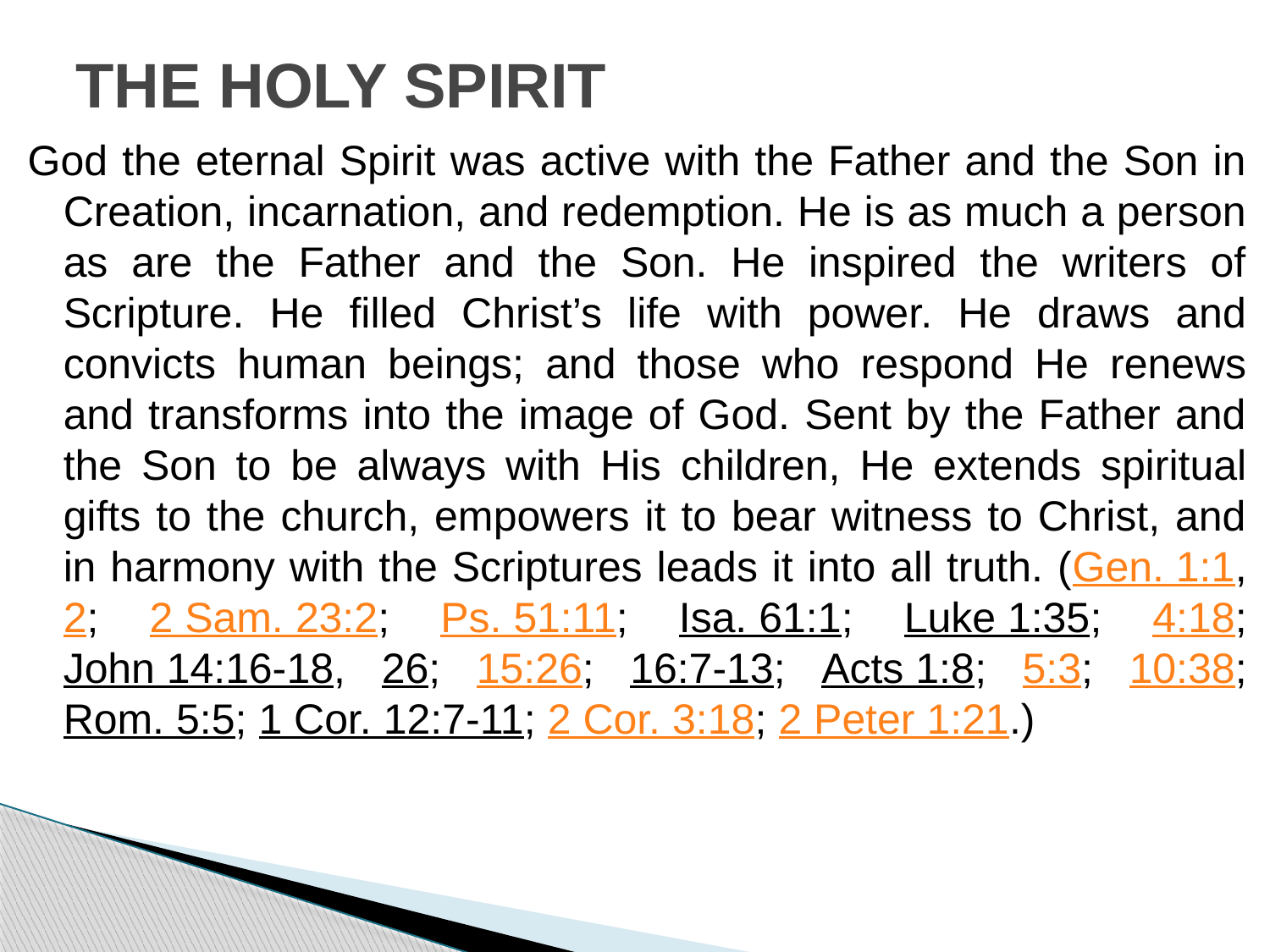

# THE HOLY SPIRIT
God the eternal Spirit was active with the Father and the Son in Creation, incarnation, and redemption. He is as much a person as are the Father and the Son. He inspired the writers of Scripture. He filled Christ’s life with power. He draws and convicts human beings; and those who respond He renews and transforms into the image of God. Sent by the Father and the Son to be always with His children, He extends spiritual gifts to the church, empowers it to bear witness to Christ, and in harmony with the Scriptures leads it into all truth. (Gen. 1:1, 2; 2 Sam. 23:2; Ps. 51:11; Isa. 61:1; Luke 1:35; 4:18; John 14:16-18, 26; 15:26; 16:7-13; Acts 1:8; 5:3; 10:38; Rom. 5:5; 1 Cor. 12:7-11; 2 Cor. 3:18; 2 Peter 1:21.)